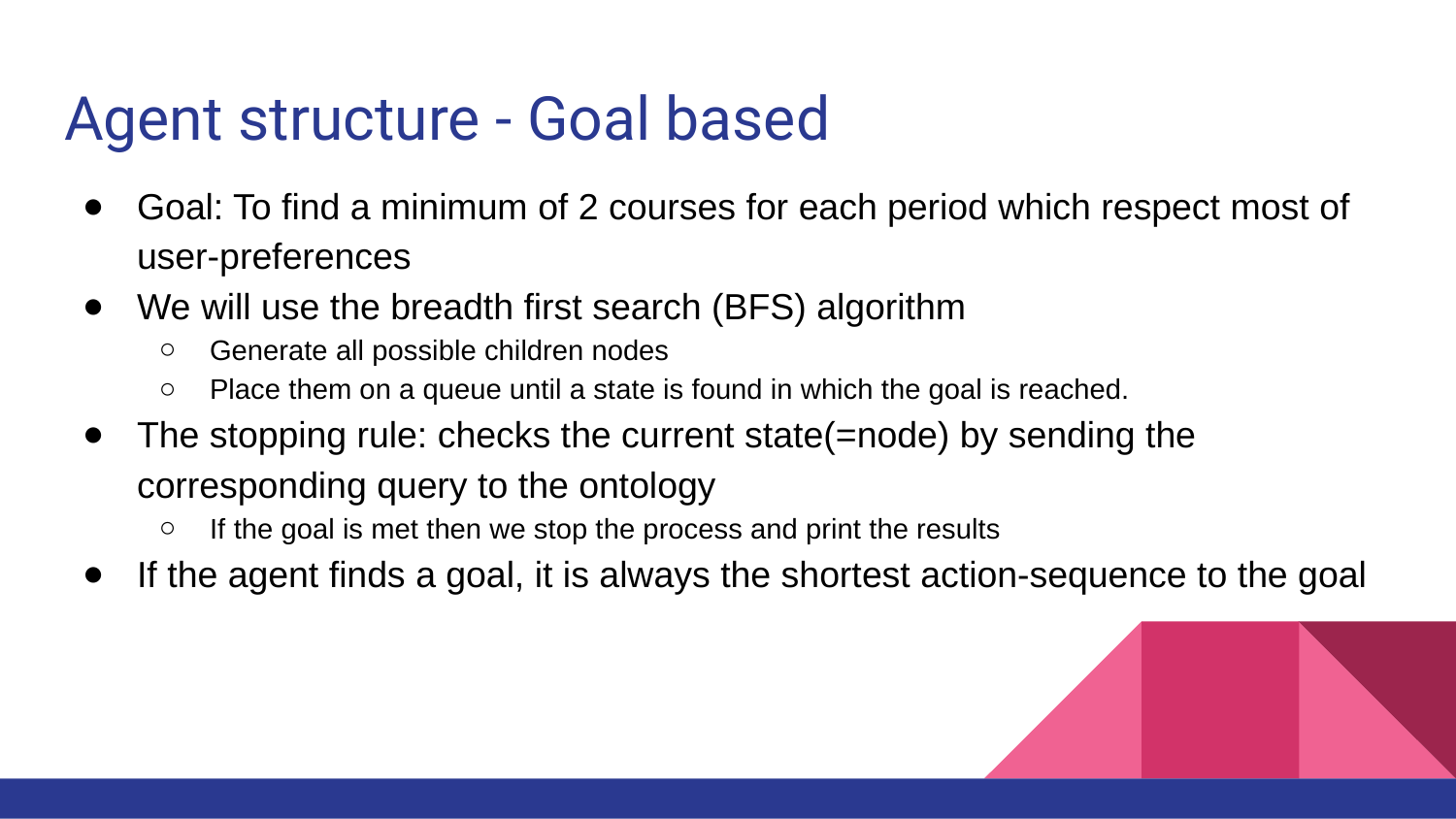

# Agent structure - Goal based
Goal: To find a minimum of 2 courses for each period which respect most of user-preferences
We will use the breadth first search (BFS) algorithm
Generate all possible children nodes
Place them on a queue until a state is found in which the goal is reached.
The stopping rule: checks the current state(=node) by sending the corresponding query to the ontology
If the goal is met then we stop the process and print the results
If the agent finds a goal, it is always the shortest action-sequence to the goal